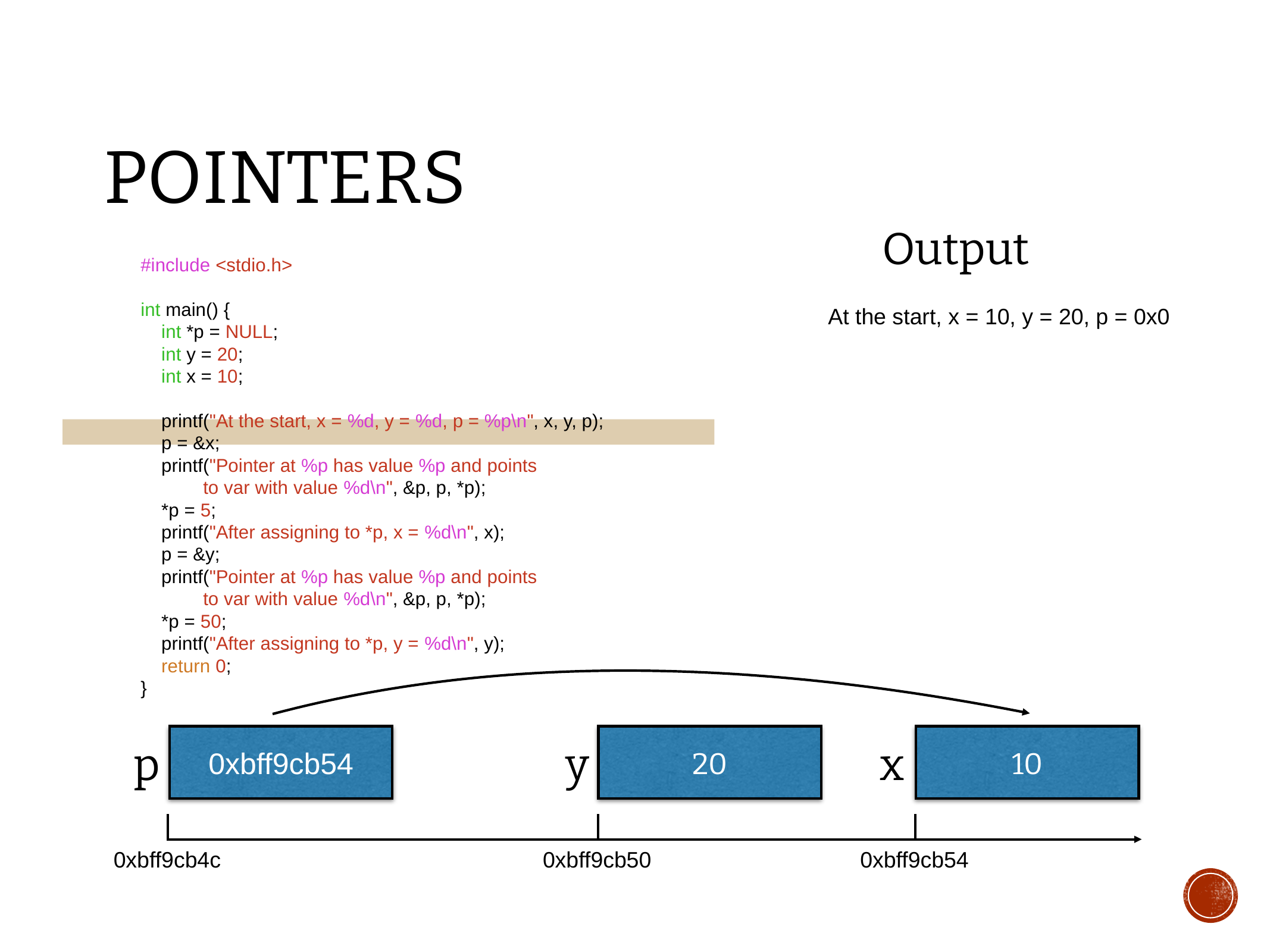

# Pointers
Output
#include <stdio.h>

int main() {
    int *p = NULL;
    int y = 20;
    int x = 10;

    printf("At the start, x = %d, y = %d, p = %p\n", x, y, p);
    p = &x;
    printf("Pointer at %p has value %p and points
            to var with value %d\n", &p, p, *p);
    *p = 5;
    printf("After assigning to *p, x = %d\n", x);
    p = &y;
    printf("Pointer at %p has value %p and points
            to var with value %d\n", &p, p, *p);
    *p = 50;
    printf("After assigning to *p, y = %d\n", y);
    return 0;
}
At the start, x = 10, y = 20, p = 0x0

Pointer at 0xbff9cb4c
has value 0xbff9cb54 and
points to var with value 10

After assigning to *p, x = 5

Pointer at 0xbff9cb4c
has value 0xbff9cb50 and
points to var with value 20

After assigning to *p, y = 50

0xbff9cb54
20
10
p
y
x

0xbff9cb4c
0xbff9cb50
0xbff9cb54